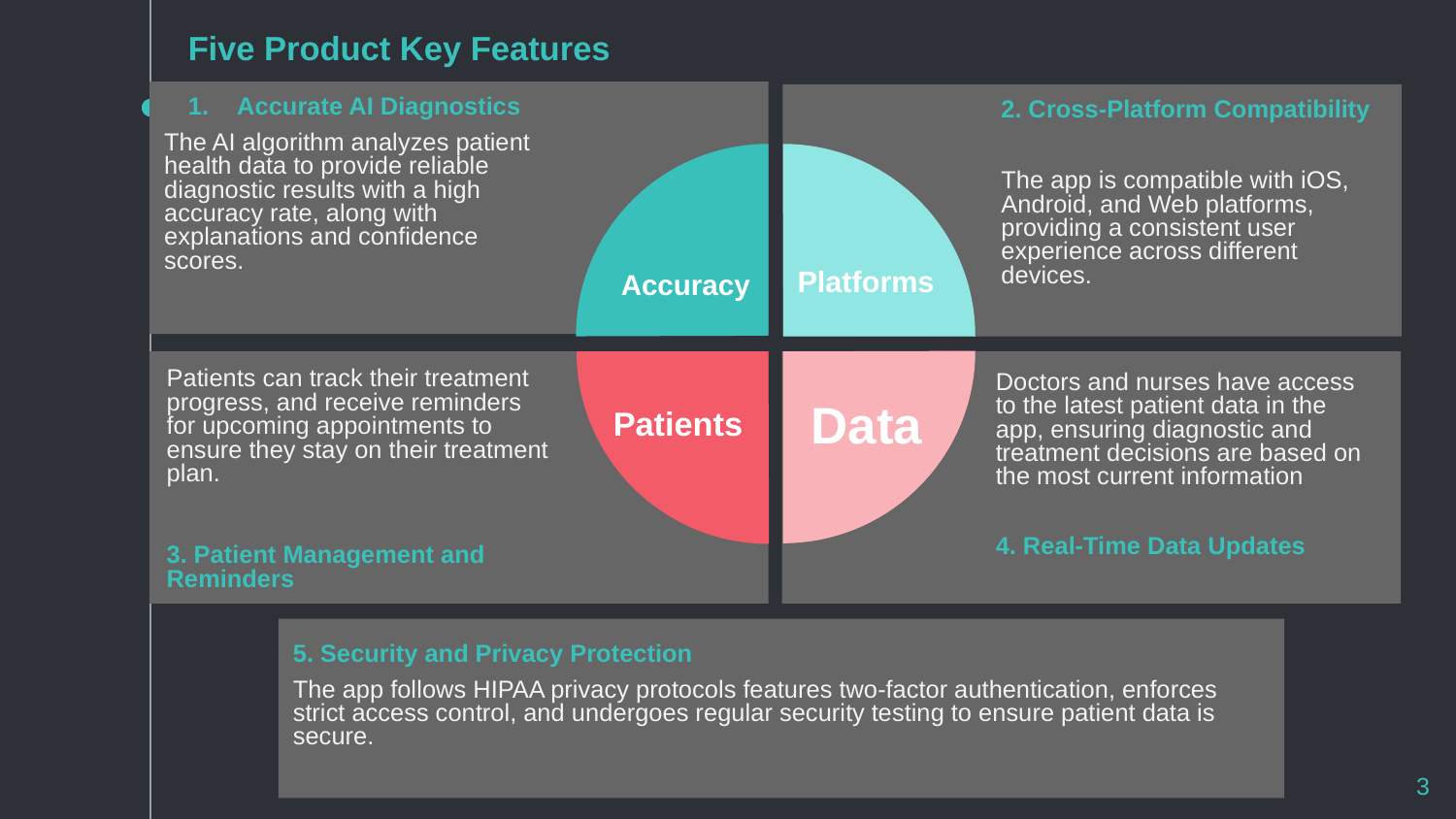

# Five Product Key Features

Accurate AI Diagnostics
The AI algorithm analyzes patient health data to provide reliable diagnostic results with a high accuracy rate, along with explanations and confidence scores.

2. Cross-Platform Compatibility

The app is compatible with iOS, Android, and Web platforms, providing a consistent user experience across different devices.

Platforms
Accuracy

Patients can track their treatment progress, and receive reminders for upcoming appointments to ensure they stay on their treatment plan.

3. Patient Management and Reminders

Doctors and nurses have access to the latest patient data in the app, ensuring diagnostic and treatment decisions are based on the most current information

4. Real-Time Data Updates

Patients
Data

5. Security and Privacy Protection
The app follows HIPAA privacy protocols features two-factor authentication, enforces strict access control, and undergoes regular security testing to ensure patient data is secure.

3